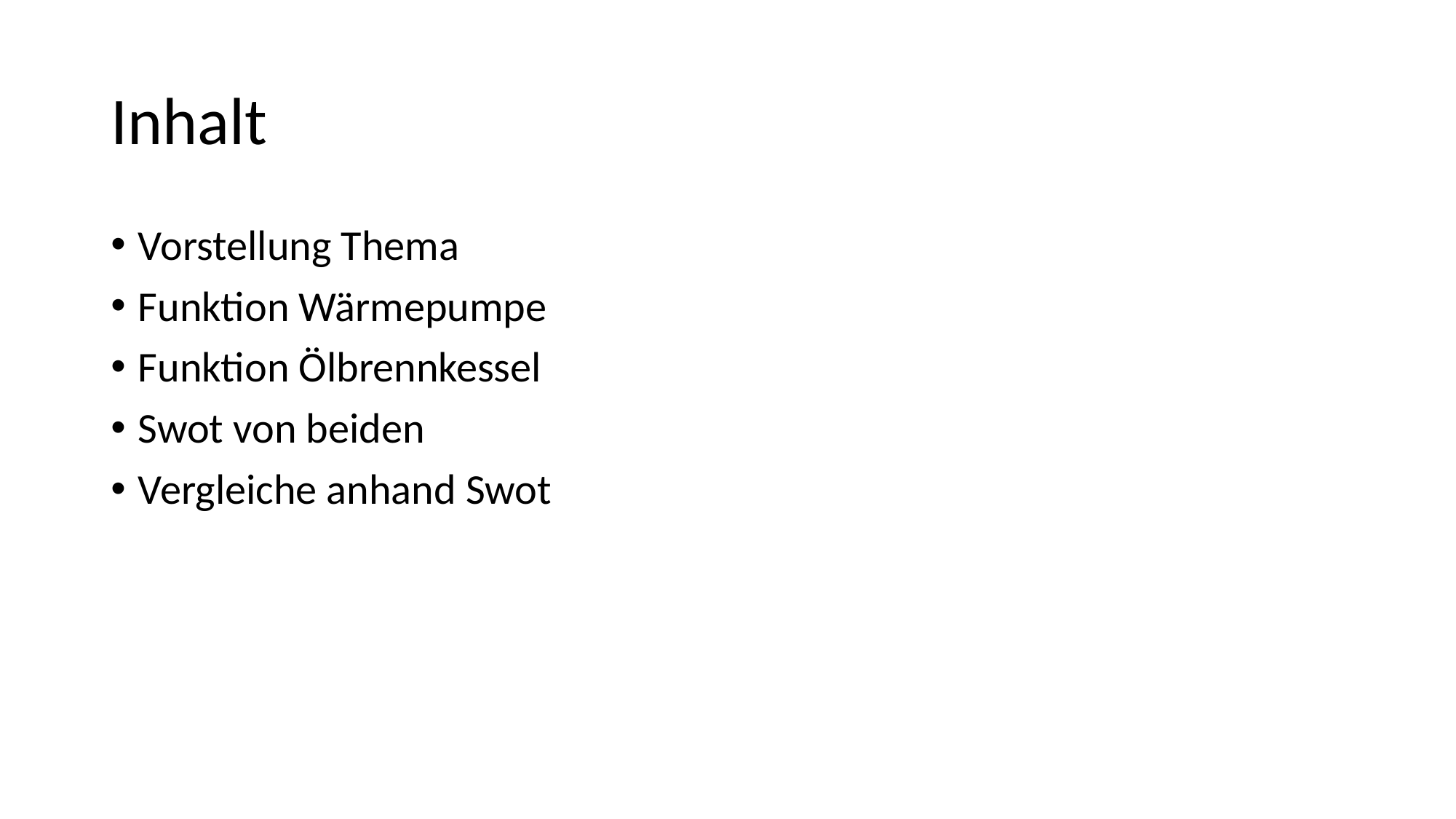

# Inhalt
Vorstellung Thema
Funktion Wärmepumpe
Funktion Ölbrennkessel
Swot von beiden
Vergleiche anhand Swot